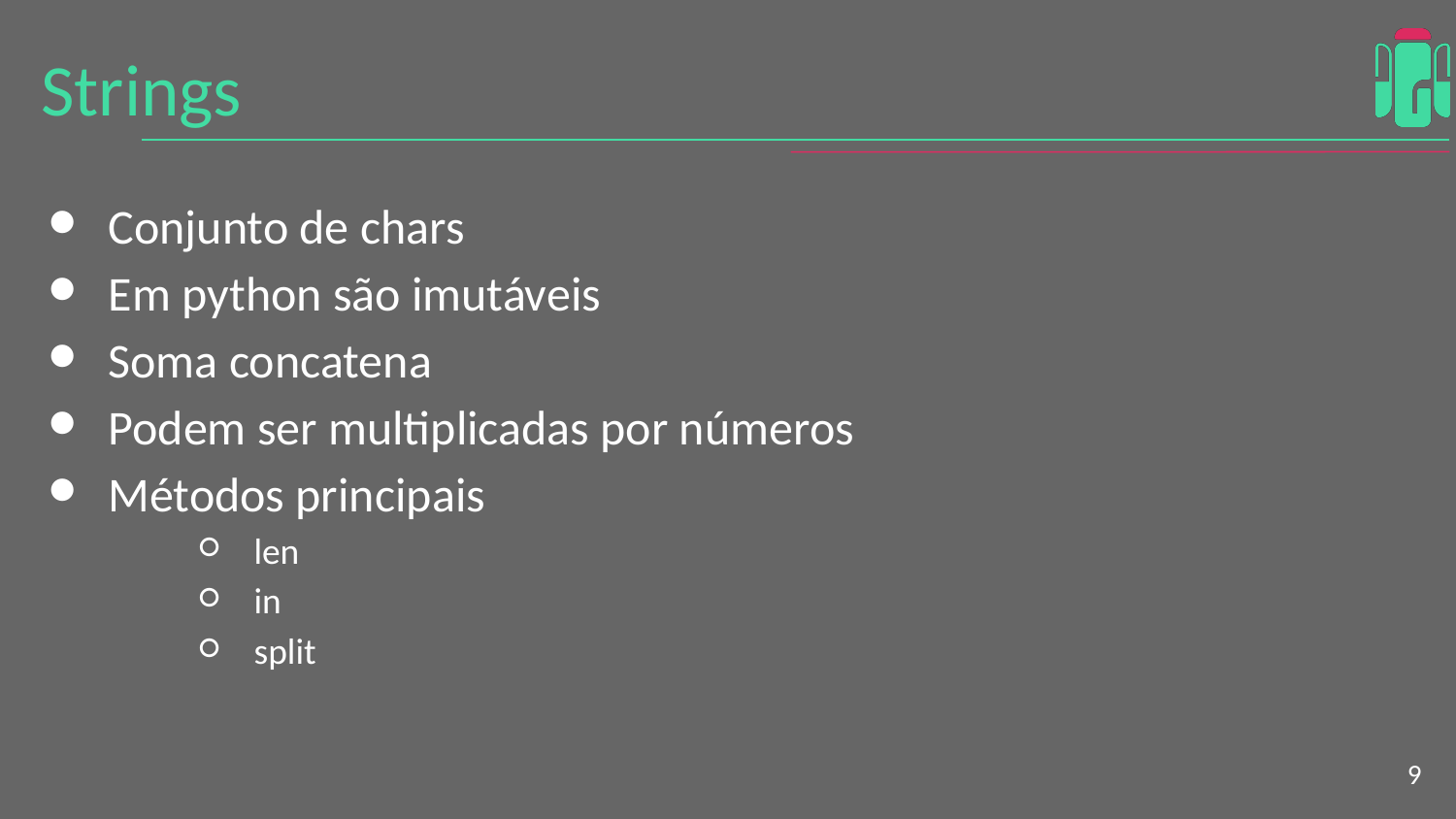

# Strings
Conjunto de chars
Em python são imutáveis
Soma concatena
Podem ser multiplicadas por números
Métodos principais
len
in
split
9